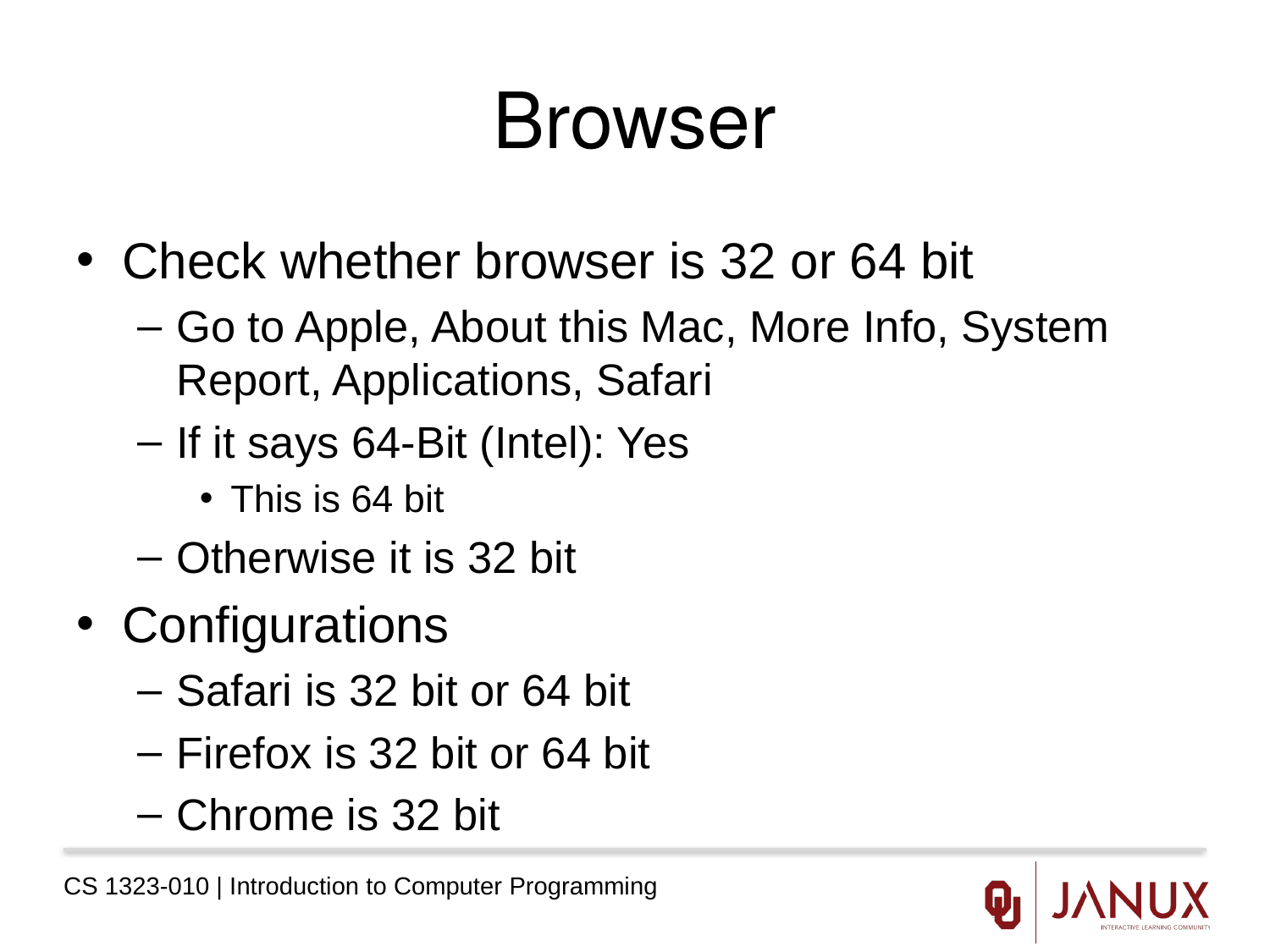

# Browser
Check whether browser is 32 or 64 bit
Go to Apple, About this Mac, More Info, System Report, Applications, Safari
If it says 64-Bit (Intel): Yes
This is 64 bit
Otherwise it is 32 bit
Configurations
Safari is 32 bit or 64 bit
Firefox is 32 bit or 64 bit
Chrome is 32 bit